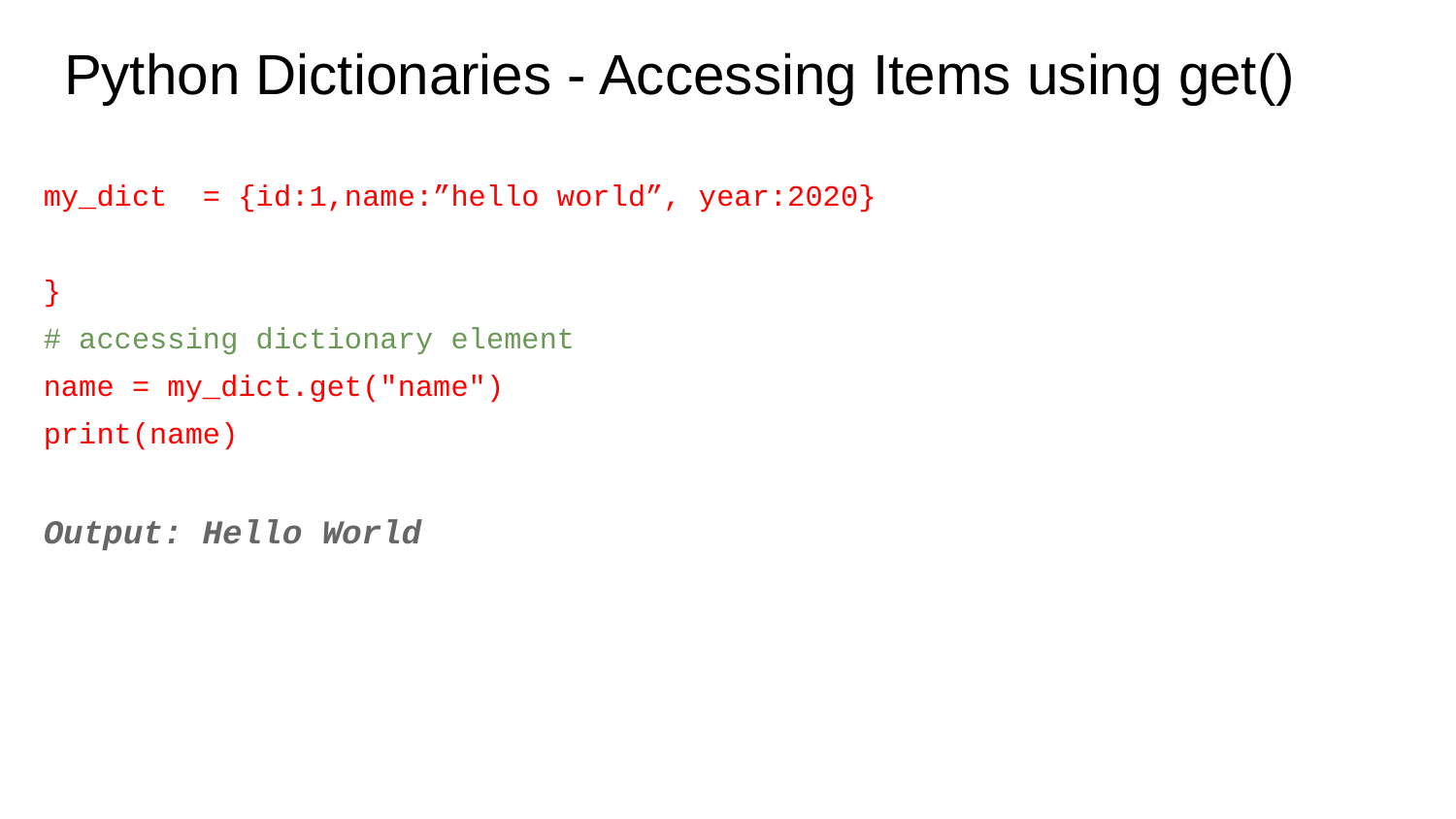

# Python Dictionaries - Accessing Items using get()

my_dict  = {id:1,name:”hello world”, year:2020}

}
# accessing dictionary element
name = my_dict.get("name")
print(name)

Output: Hello World